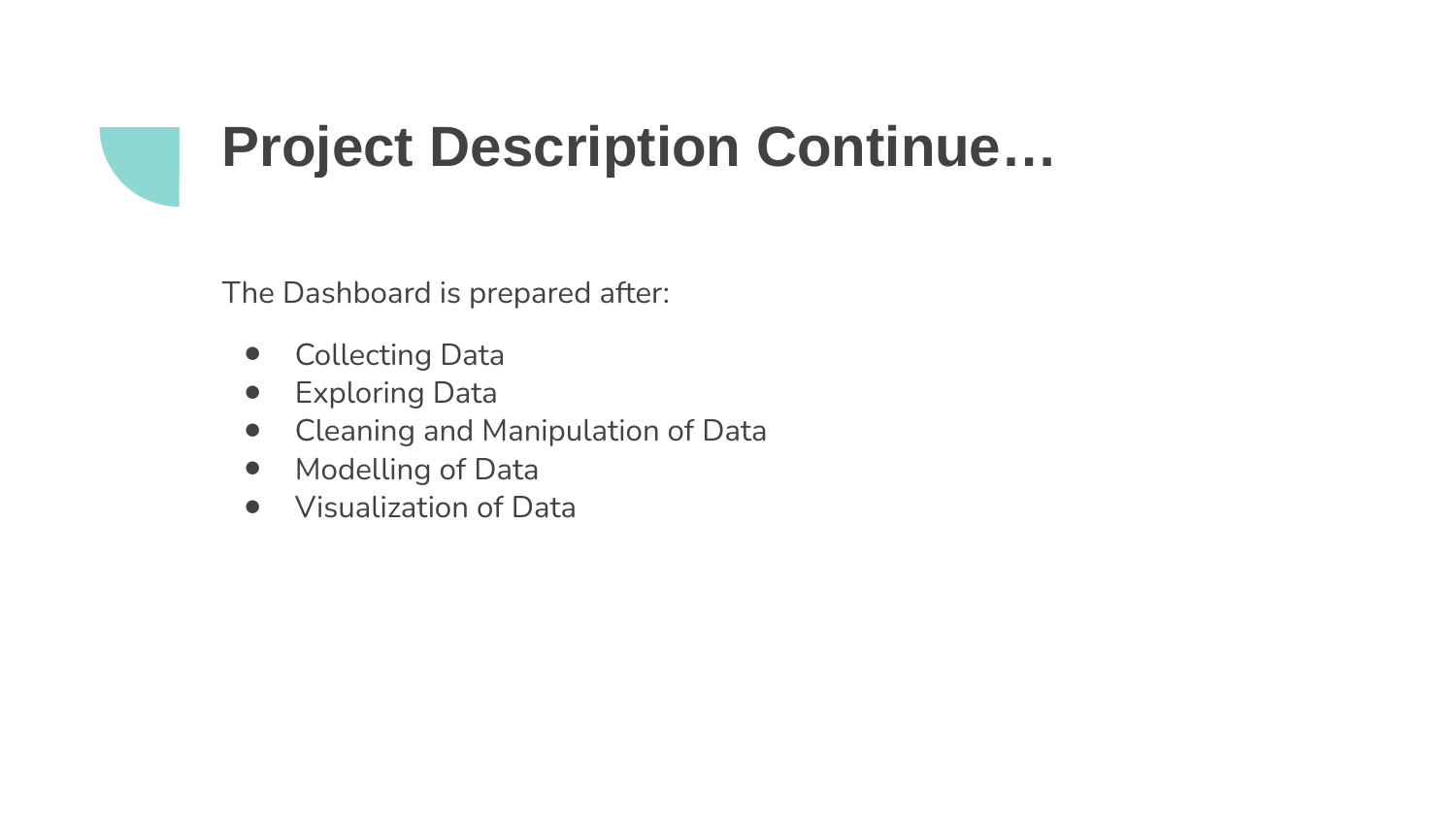

# Project Description Continue…
The Dashboard is prepared after:
Collecting Data
Exploring Data
Cleaning and Manipulation of Data
Modelling of Data
Visualization of Data